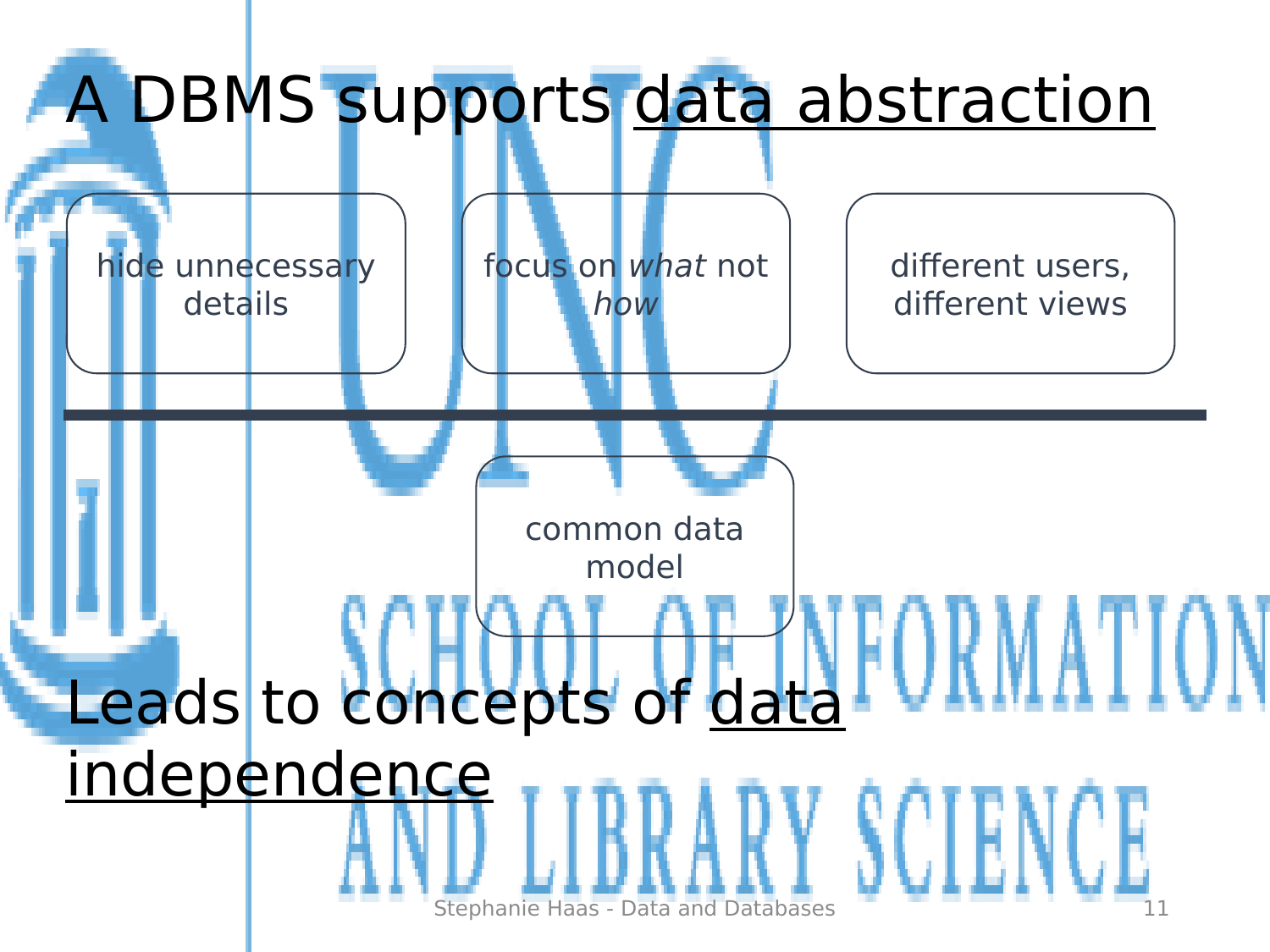

# A DBMS supports data abstraction
hide unnecessary details
focus on what not how
different users, different views
common data model
Leads to concepts of data independence
Stephanie Haas - Data and Databases
11